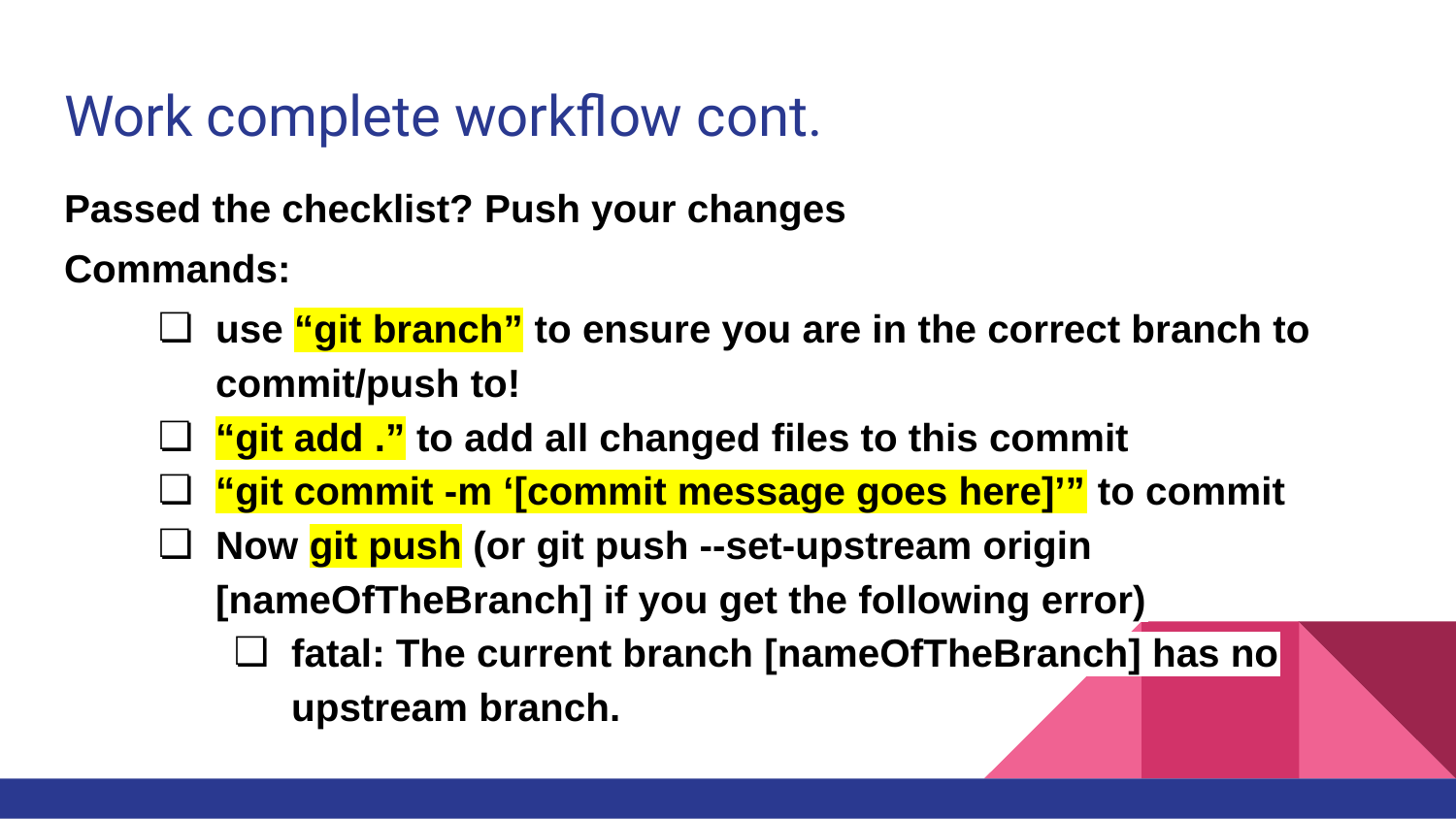

# Work complete workflow cont.
Passed the checklist? Push your changes
Commands:
use “git branch” to ensure you are in the correct branch to commit/push to!
“git add .” to add all changed files to this commit
“git commit -m ‘[commit message goes here]’” to commit
Now git push (or git push --set-upstream origin [nameOfTheBranch] if you get the following error)
fatal: The current branch [nameOfTheBranch] has no upstream branch.